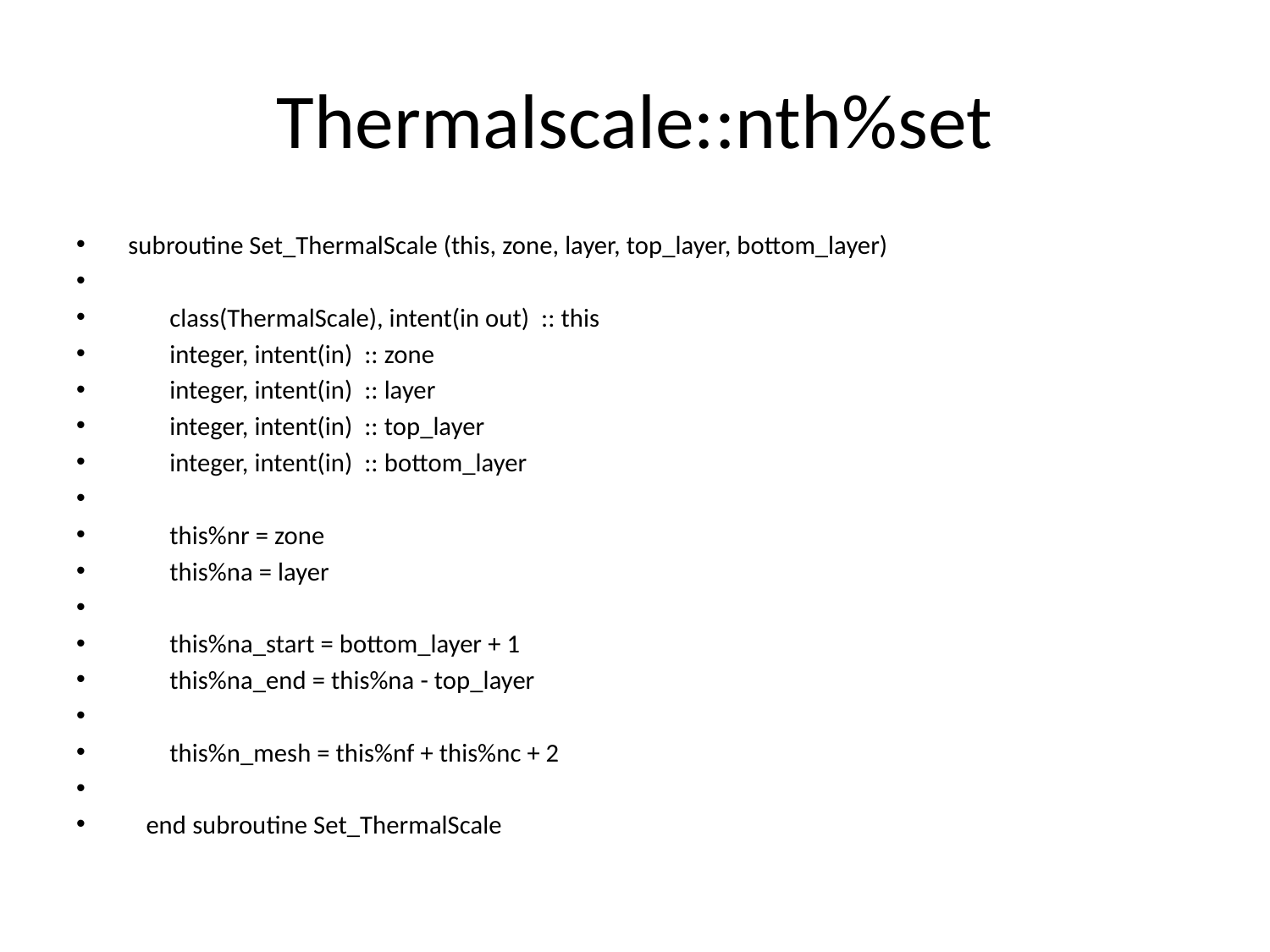

# Thermalscale::nth%set
 subroutine Set_ThermalScale (this, zone, layer, top_layer, bottom_layer)

        class(ThermalScale), intent(in out)  :: this
        integer, intent(in)  :: zone
        integer, intent(in)  :: layer
        integer, intent(in)  :: top_layer
        integer, intent(in)  :: bottom_layer

        this%nr = zone
        this%na = layer

        this%na_start = bottom_layer + 1
        this%na_end = this%na - top_layer

        this%n_mesh = this%nf + this%nc + 2

    end subroutine Set_ThermalScale